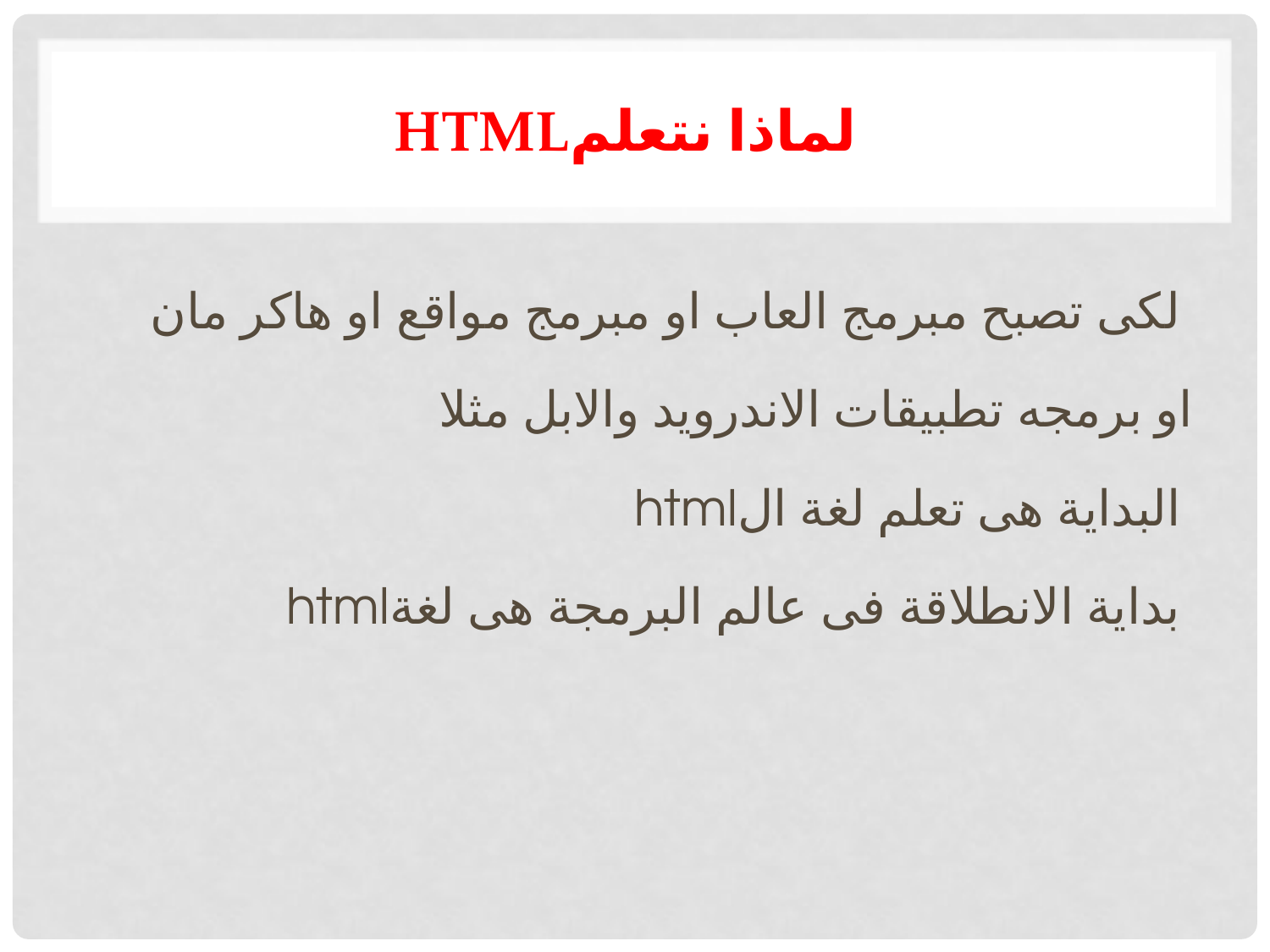

# htmlلماذا نتعلم
لكى تصبح مبرمج العاب او مبرمج مواقع او هاكر مان
او برمجه تطبيقات الاندرويد والابل مثلا
htmlالبداية هى تعلم لغة ال
htmlبداية الانطلاقة فى عالم البرمجة هى لغة